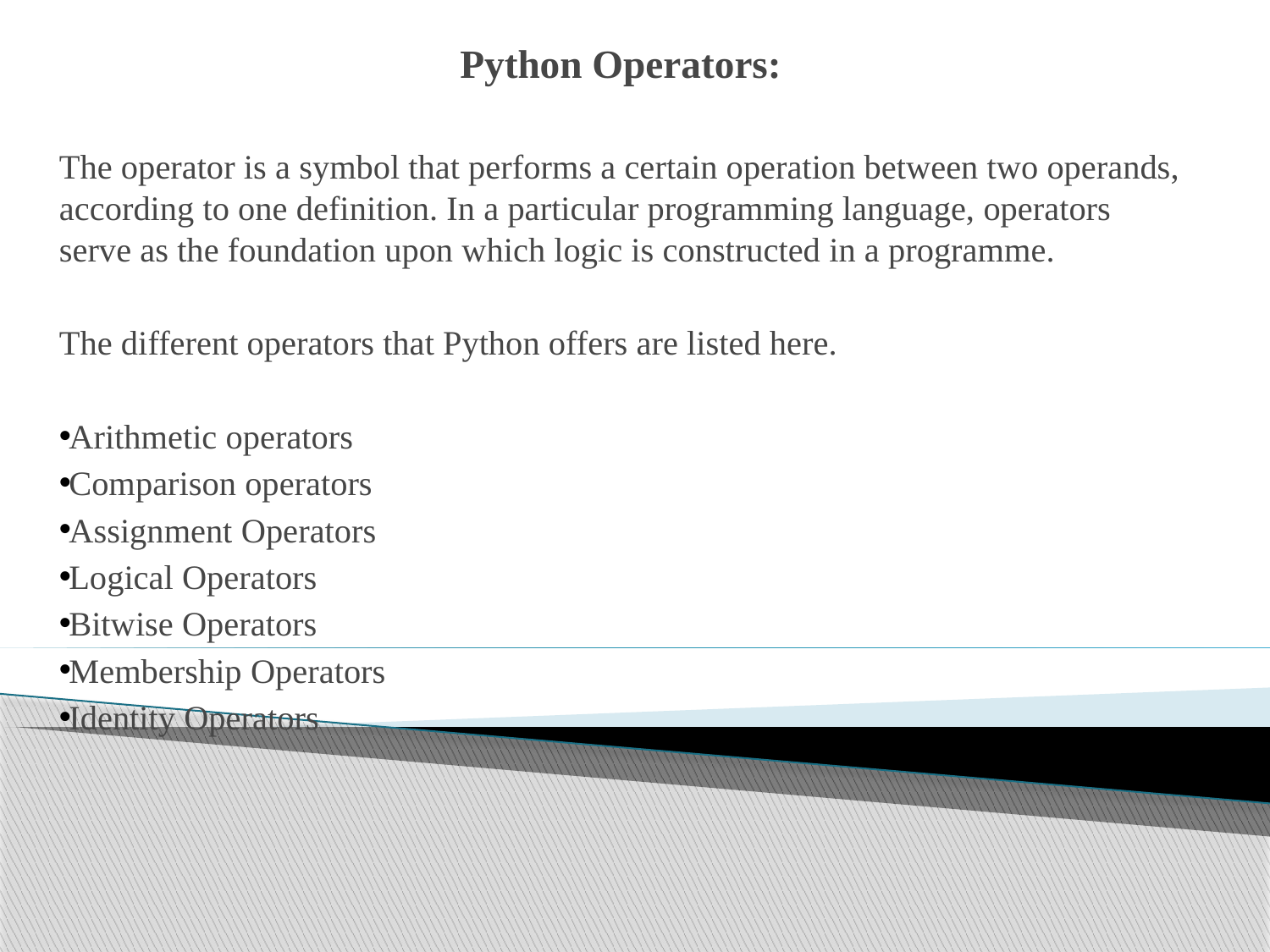

Python Operators:

The operator is a symbol that performs a certain operation between two operands, according to one definition. In a particular programming language, operators serve as the foundation upon which logic is constructed in a programme.

The different operators that Python offers are listed here.

Arithmetic operators
Comparison operators
Assignment Operators
Logical Operators
Bitwise Operators
Membership Operators
Identity Operators